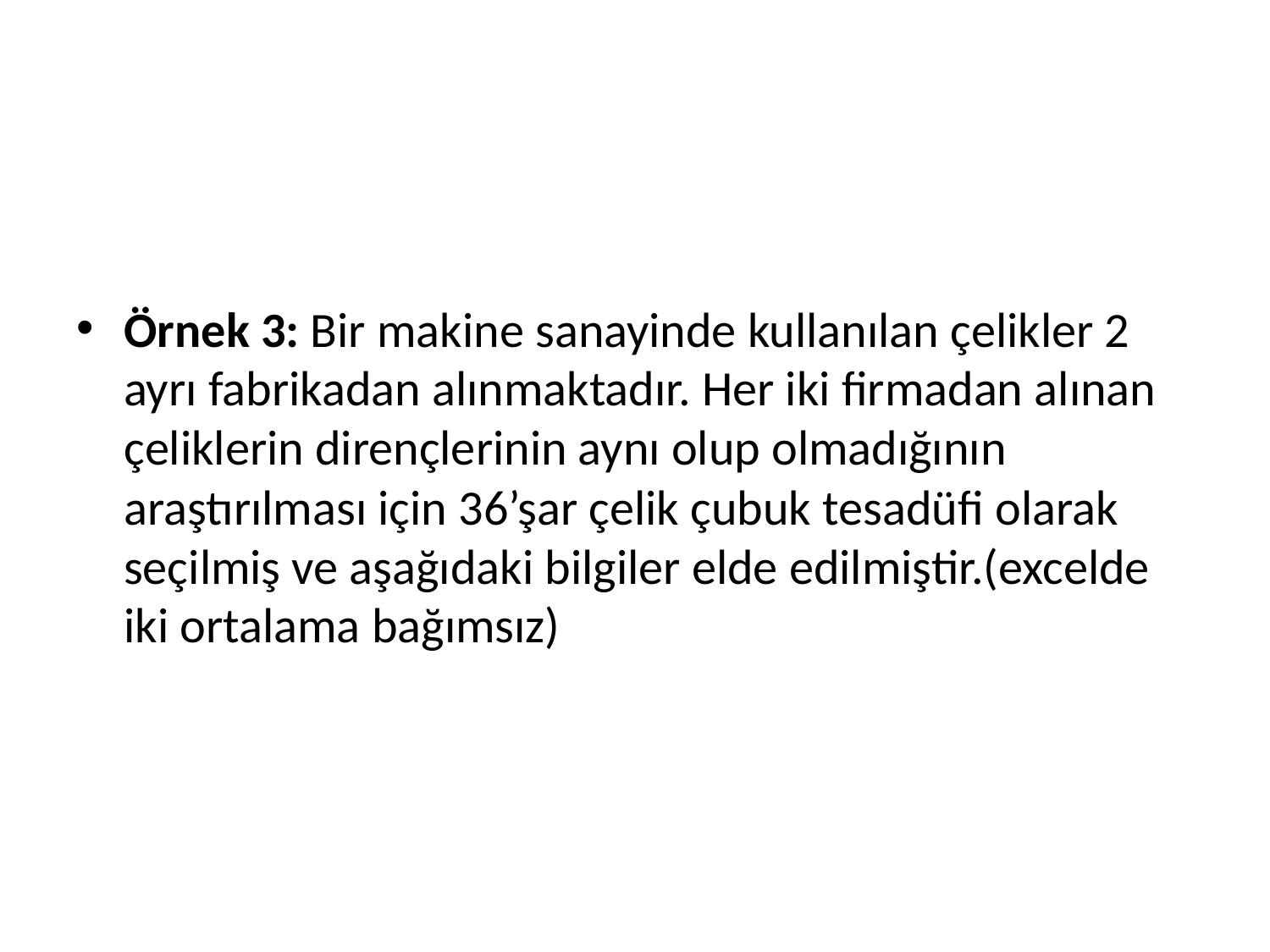

#

Örnek 3: Bir makine sanayinde kullanılan çelikler 2 ayrı fabrikadan alınmaktadır. Her iki firmadan alınan çeliklerin dirençlerinin aynı olup olmadığının araştırılması için 36’şar çelik çubuk tesadüfi olarak seçilmiş ve aşağıdaki bilgiler elde edilmiştir.(excelde iki ortalama bağımsız)